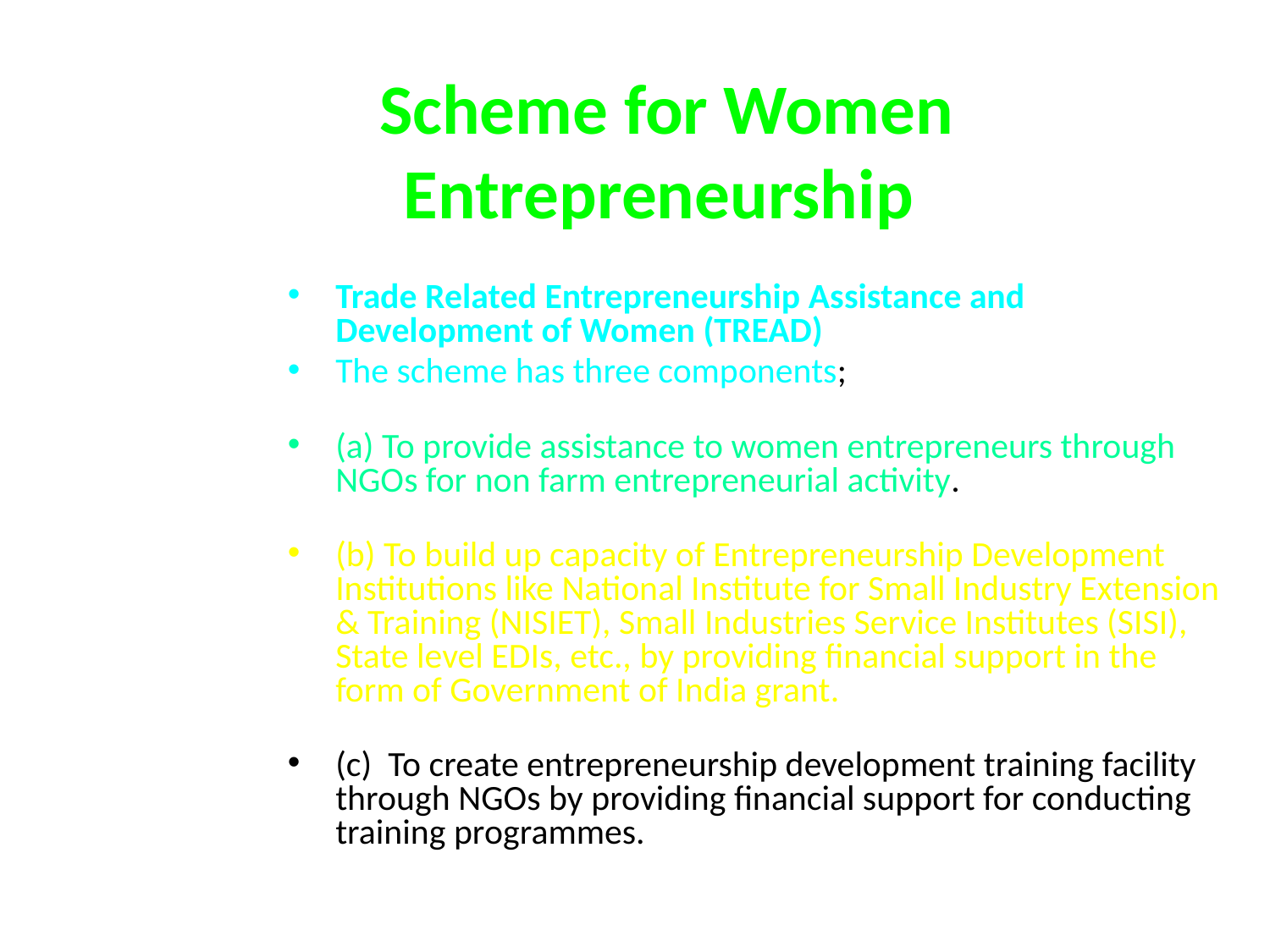

# Scheme for Women Entrepreneurship
Trade Related Entrepreneurship Assistance and Development of Women (TREAD)
The scheme has three components;
(a) To provide assistance to women entrepreneurs through NGOs for non farm entrepreneurial activity.
(b) To build up capacity of Entrepreneurship Development Institutions like National Institute for Small Industry Extension & Training (NISIET), Small Industries Service Institutes (SISI), State level EDIs, etc., by providing financial support in the form of Government of India grant.
(c)  To create entrepreneurship development training facility through NGOs by providing financial support for conducting training programmes.